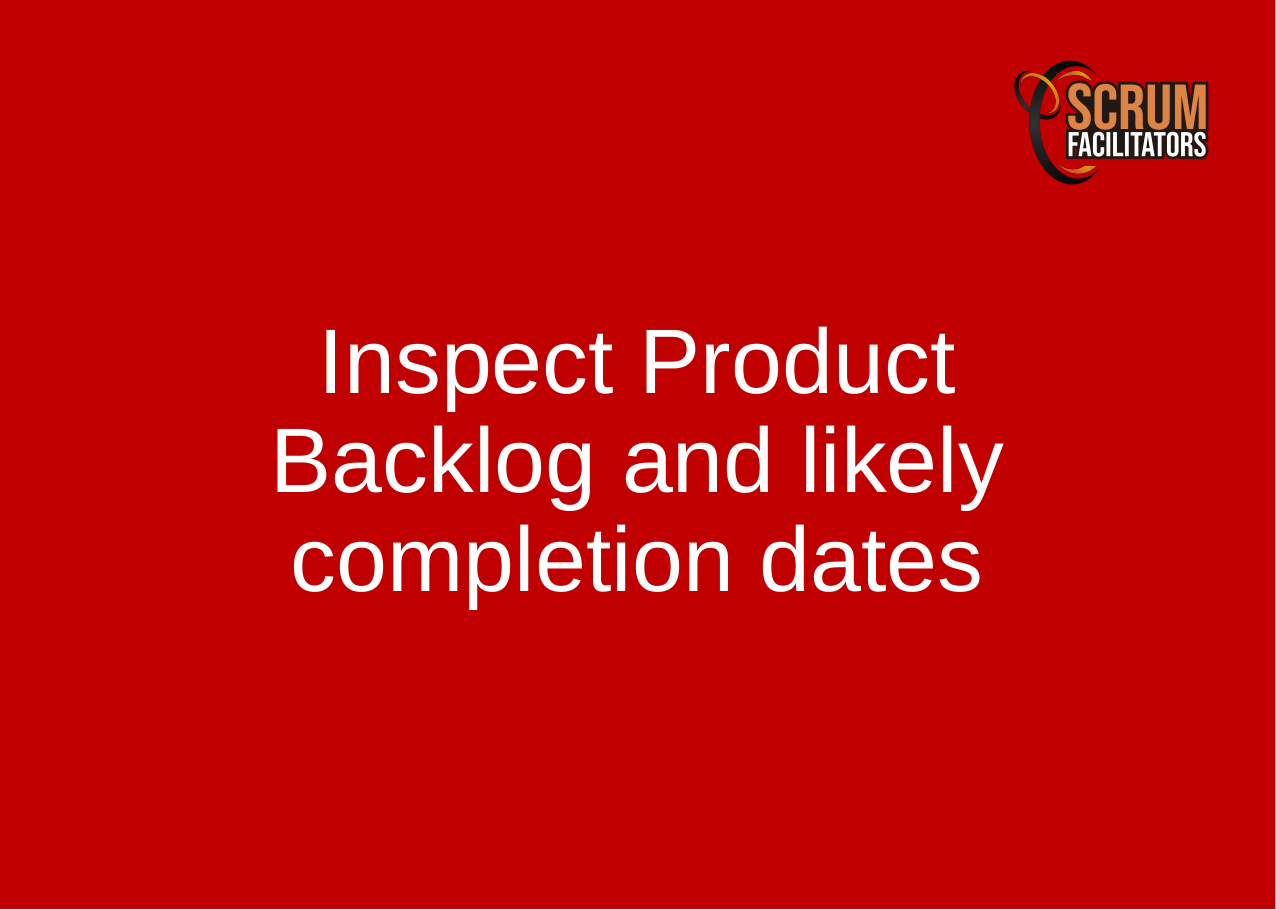

Inspect Product Backlog and likely completion dates